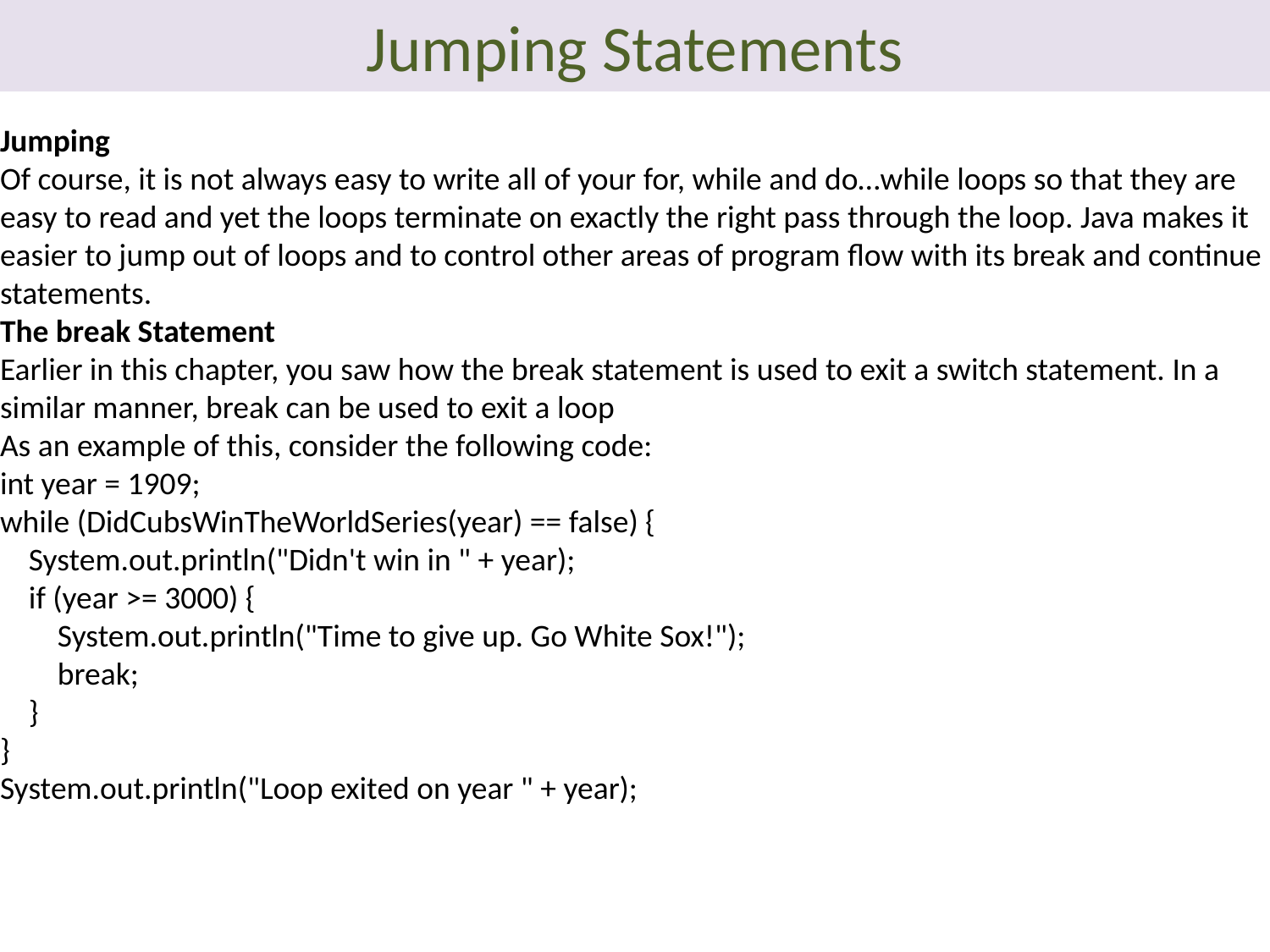

Jumping Statements
Jumping
Of course, it is not always easy to write all of your for, while and do…while loops so that they are easy to read and yet the loops terminate on exactly the right pass through the loop. Java makes it easier to jump out of loops and to control other areas of program flow with its break and continue statements.
The break Statement
Earlier in this chapter, you saw how the break statement is used to exit a switch statement. In a similar manner, break can be used to exit a loop
As an example of this, consider the following code:
int year = 1909;
while (DidCubsWinTheWorldSeries(year) == false) {
    System.out.println("Didn't win in " + year);
    if (year >= 3000) {
        System.out.println("Time to give up. Go White Sox!");
        break;
    }
}
System.out.println("Loop exited on year " + year);